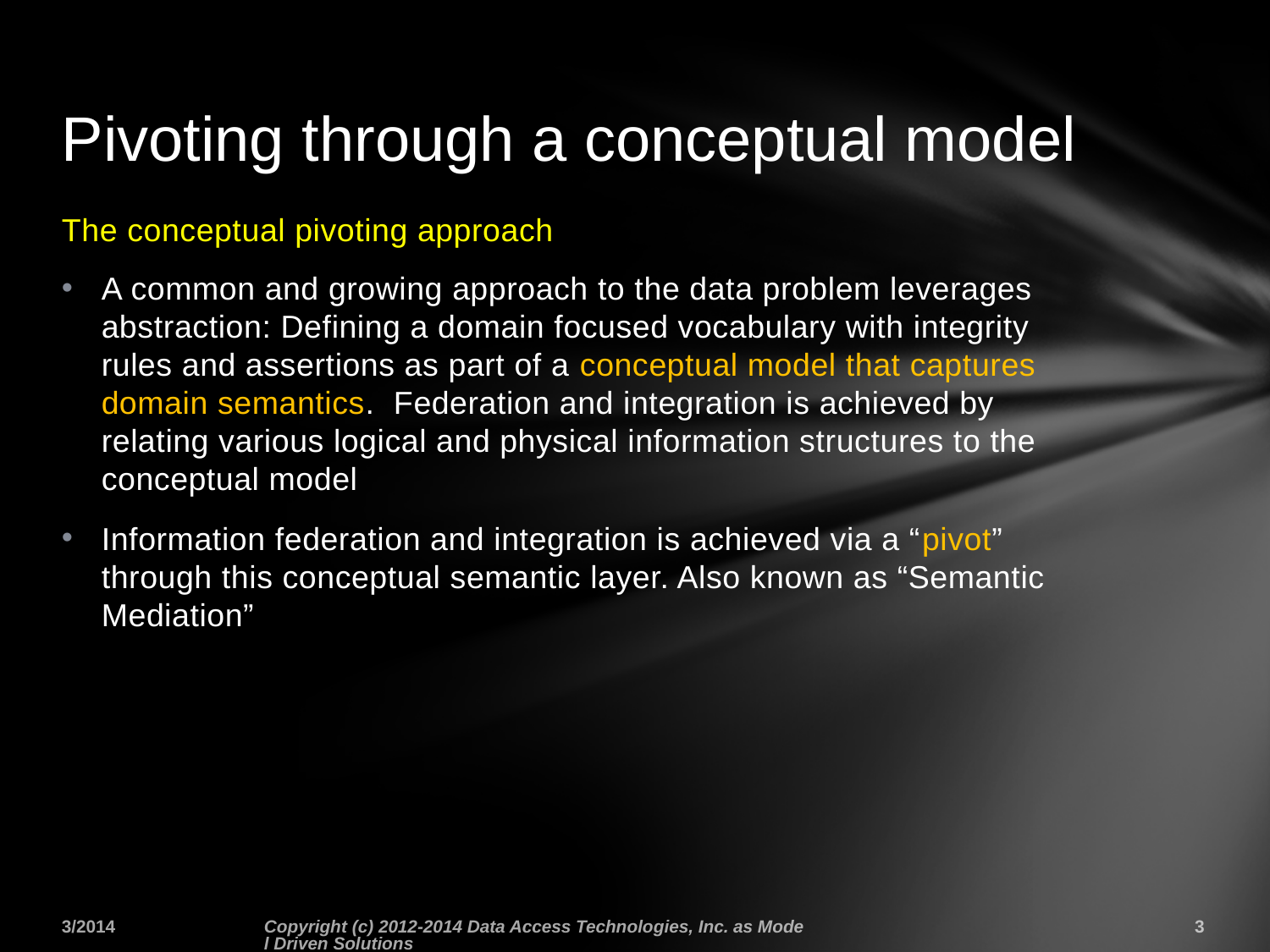

# Pivoting through a conceptual model
The conceptual pivoting approach
A common and growing approach to the data problem leverages abstraction: Defining a domain focused vocabulary with integrity rules and assertions as part of a conceptual model that captures domain semantics.  Federation and integration is achieved by relating various logical and physical information structures to the conceptual model
Information federation and integration is achieved via a “pivot” through this conceptual semantic layer. Also known as “Semantic Mediation”
3/2014
Copyright (c) 2012-2014 Data Access Technologies, Inc. as Model Driven Solutions
3